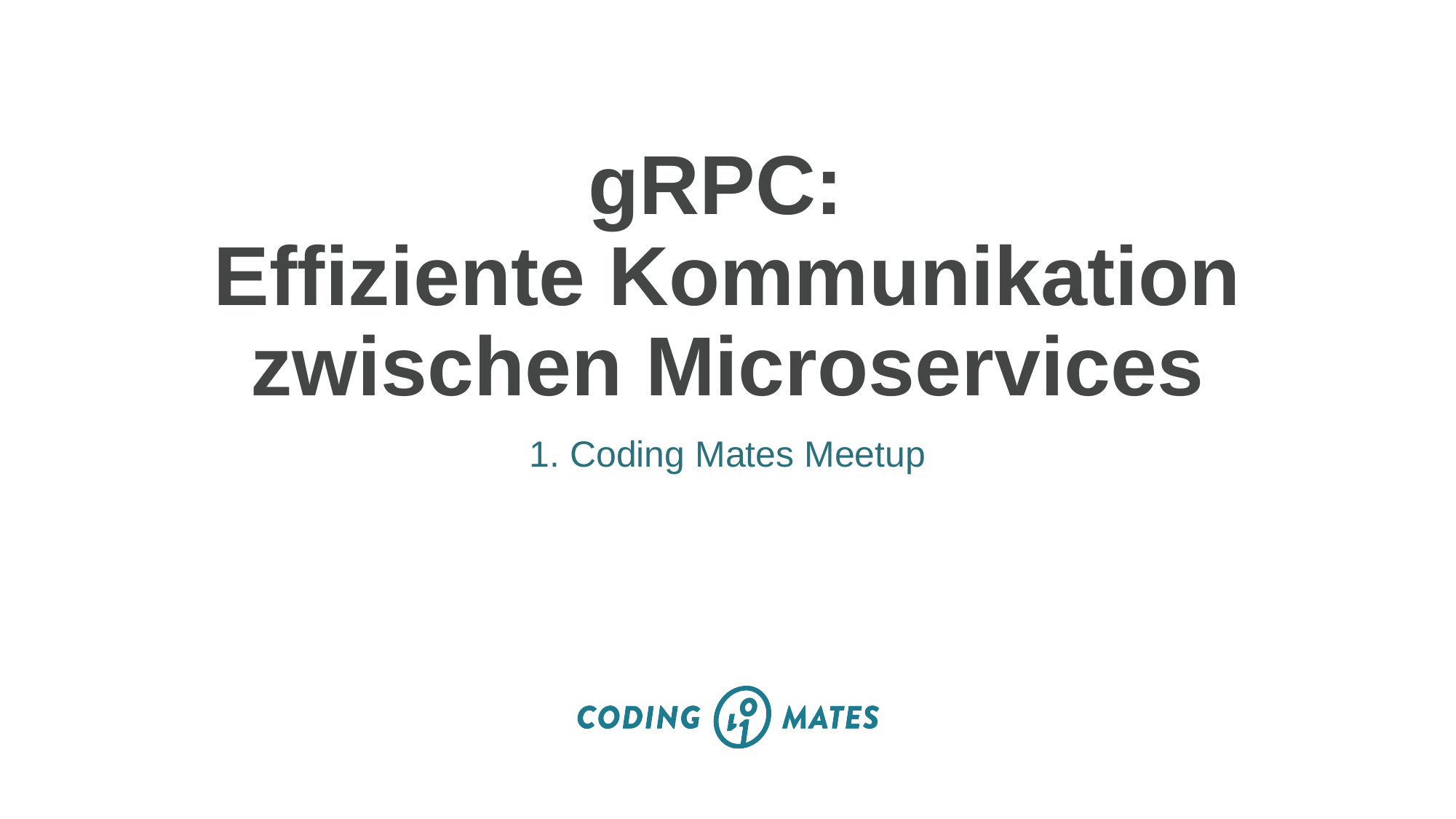

# gRPC: Effiziente Kommunikation zwischen Microservices
1. Coding Mates Meetup